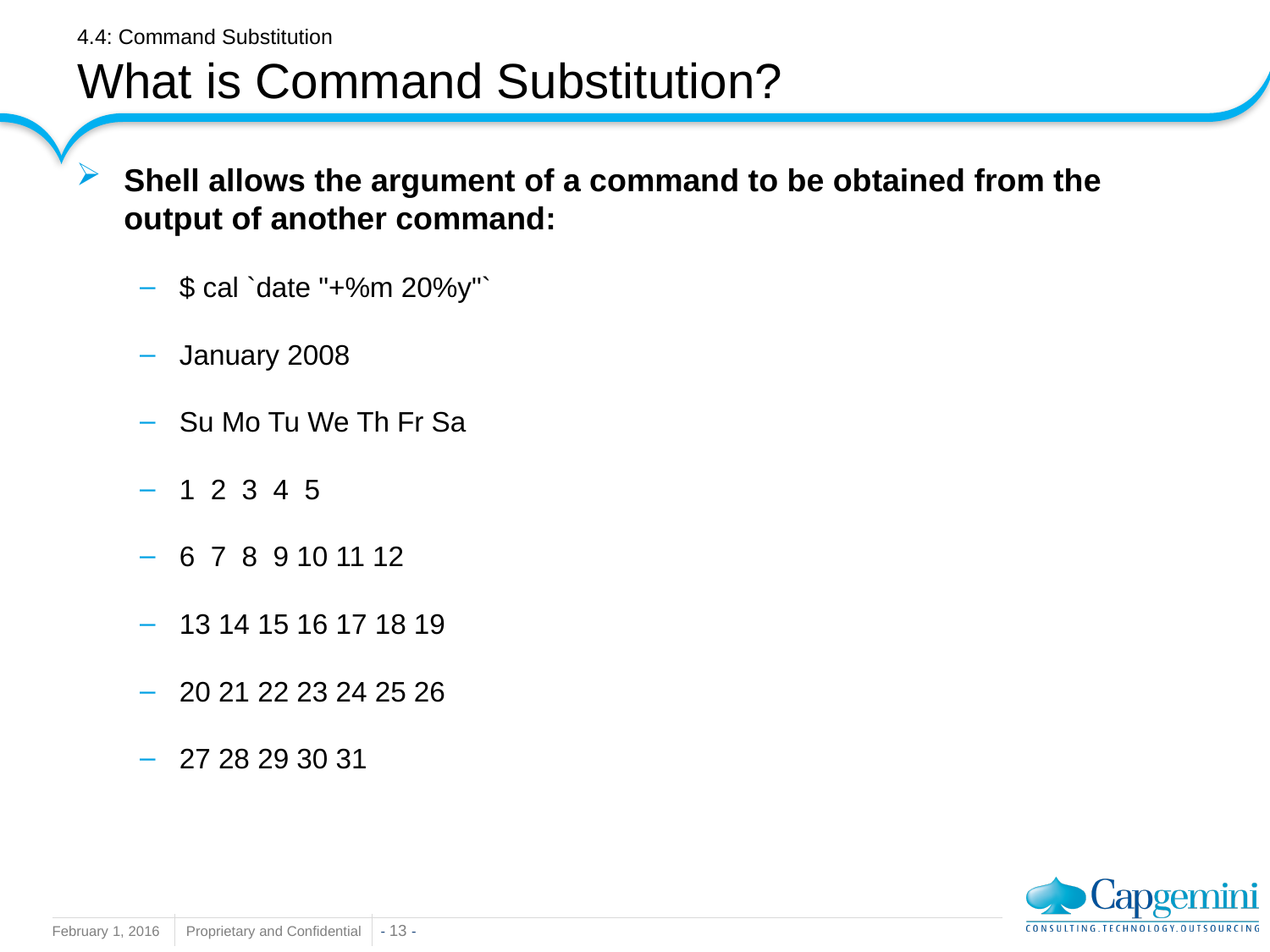

# 4.4: Command Substitution What is Command Substitution?
Shell allows the argument of a command to be obtained from the output of another command:
$ cal `date "+%m 20%y"`
January 2008
Su Mo Tu We Th Fr Sa
1  2  3  4  5
6  7  8  9 10 11 12
13 14 15 16 17 18 19
20 21 22 23 24 25 26
27 28 29 30 31